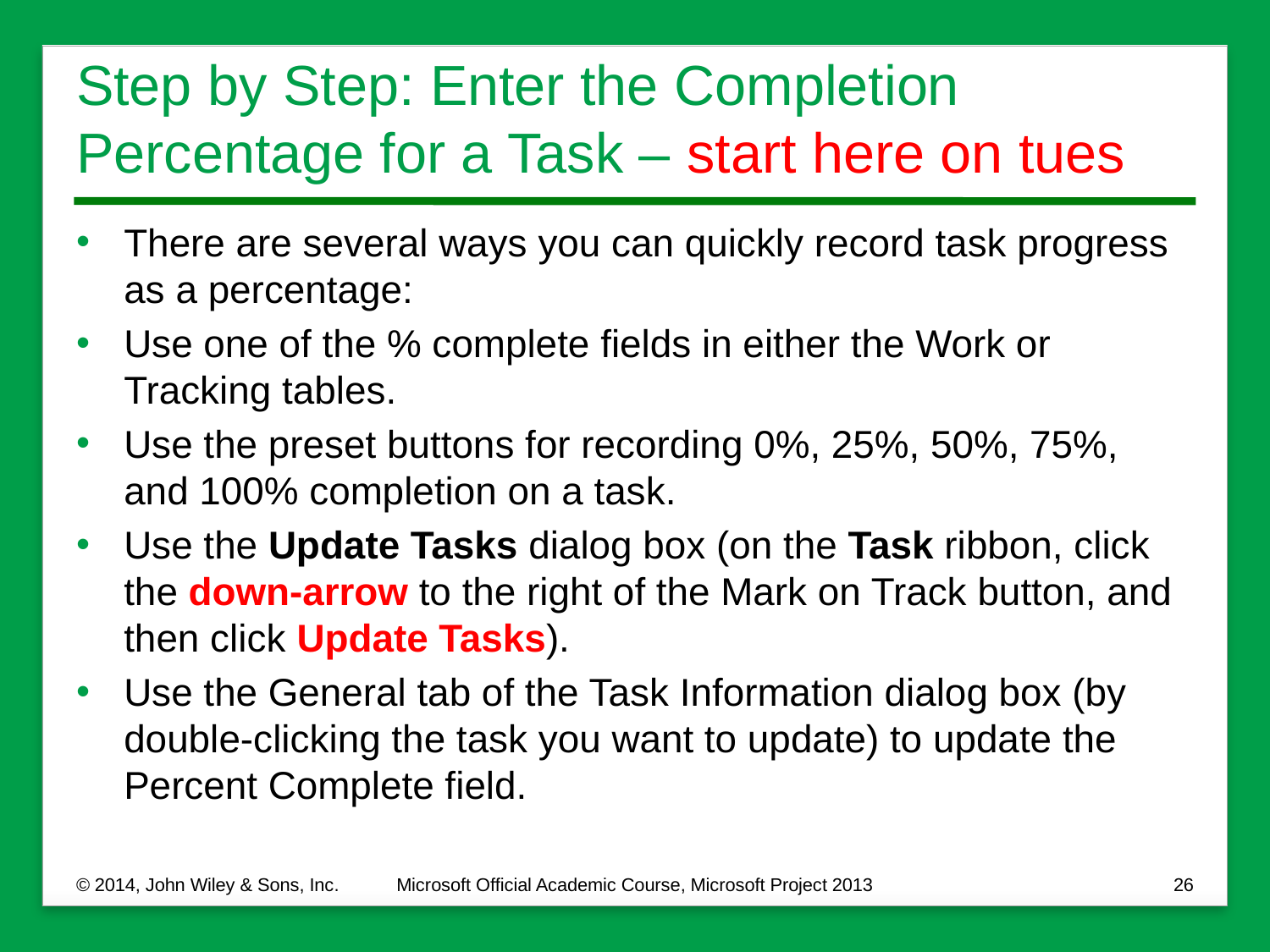

# Step by Step: Enter the Completion Percentage for a Task – start here on tues
There are several ways you can quickly record task progress as a percentage:
Use one of the % complete fields in either the Work or Tracking tables.
Use the preset buttons for recording 0%, 25%, 50%, 75%, and 100% completion on a task.
Use the Update Tasks dialog box (on the Task ribbon, click the down-arrow to the right of the Mark on Track button, and then click Update Tasks).
Use the General tab of the Task Information dialog box (by double-clicking the task you want to update) to update the Percent Complete field.
© 2014, John Wiley & Sons, Inc.
Microsoft Official Academic Course, Microsoft Project 2013
26